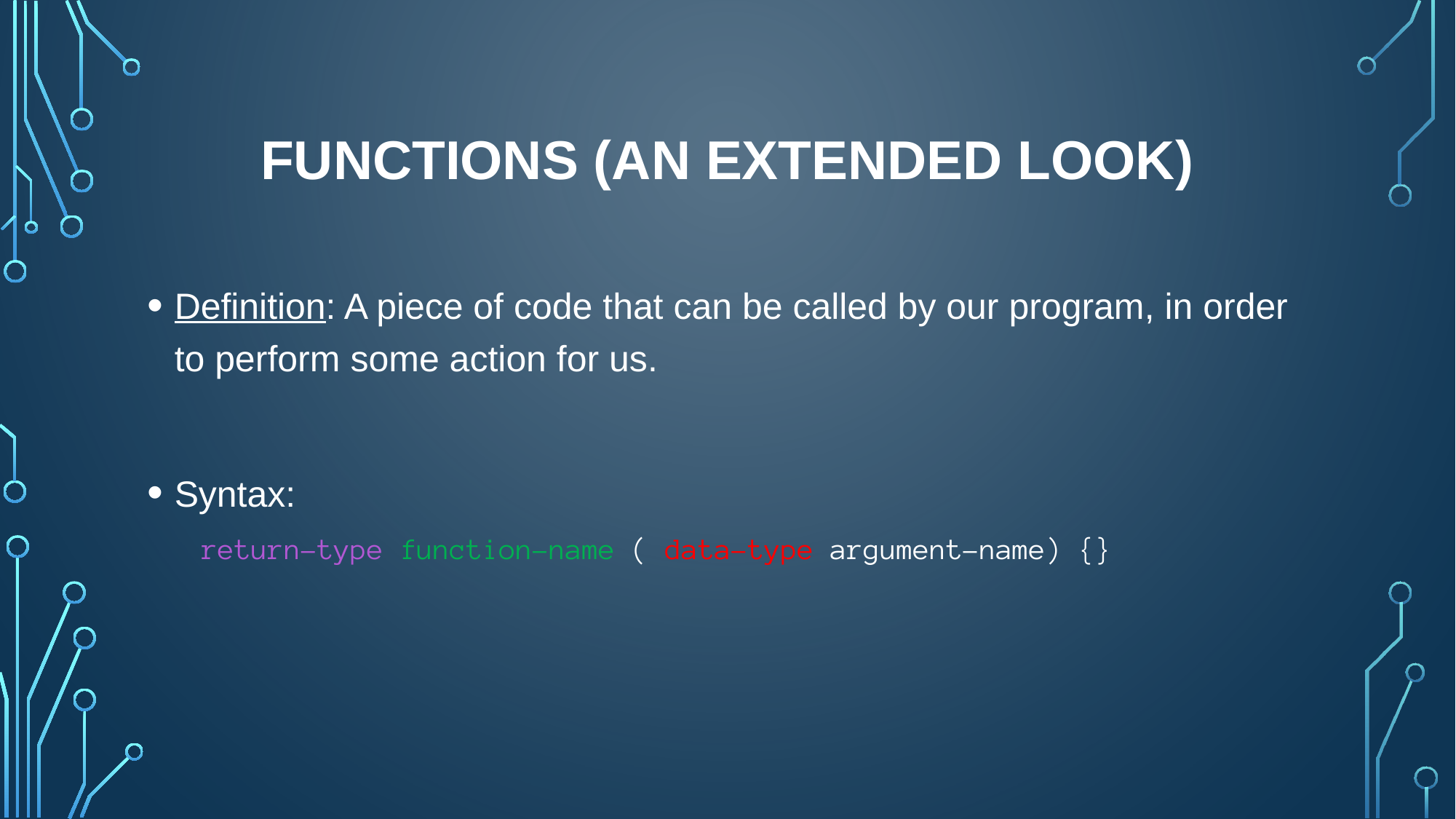

# Functions (An extended look)
Definition: A piece of code that can be called by our program, in order to perform some action for us.

Syntax:
return-type function-name ( data-type argument-name) {}